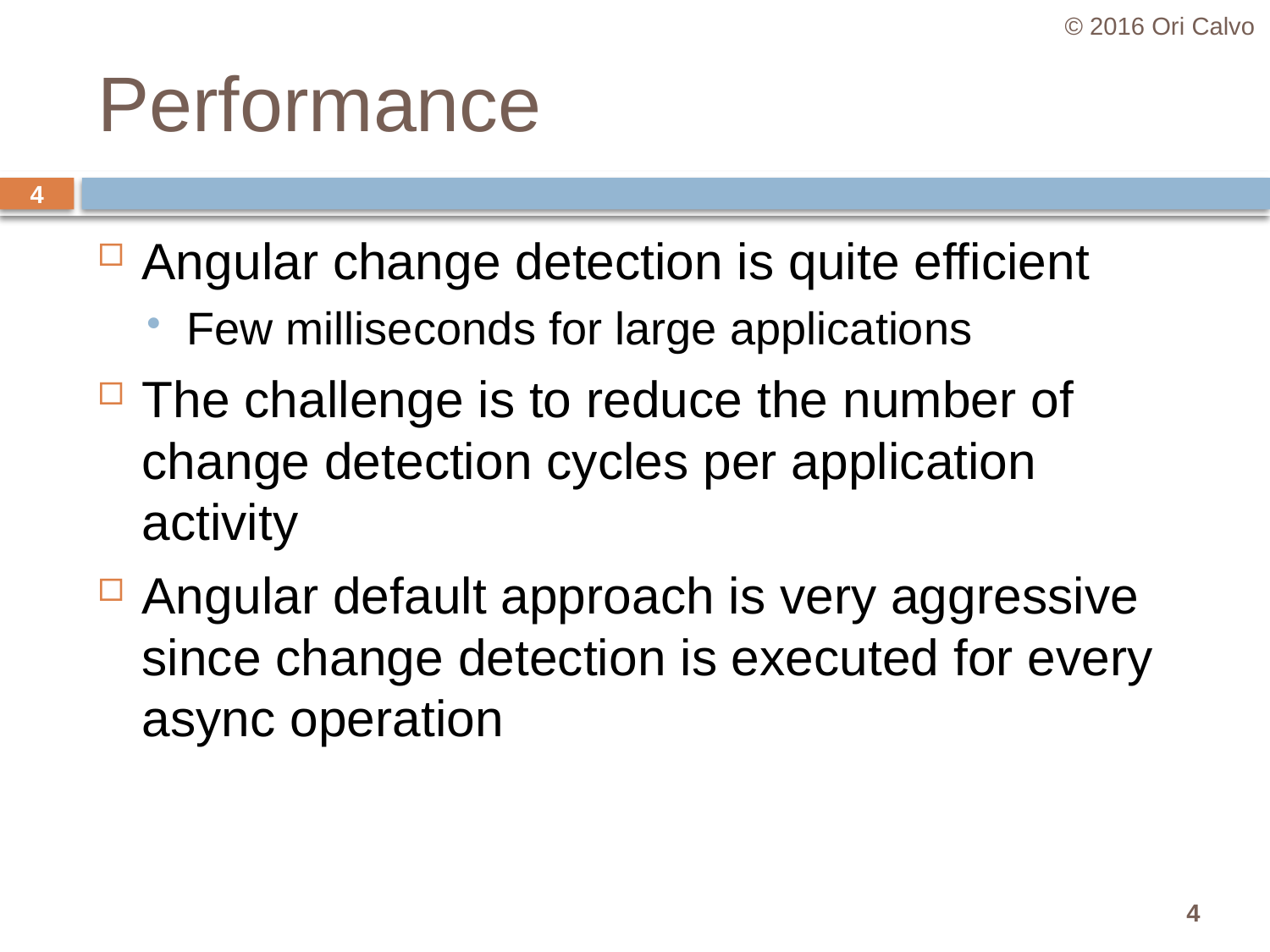

© 2016 Ori Calvo
# Performance
4
Angular change detection is quite efficient
Few milliseconds for large applications
The challenge is to reduce the number of change detection cycles per application activity
Angular default approach is very aggressive since change detection is executed for every async operation